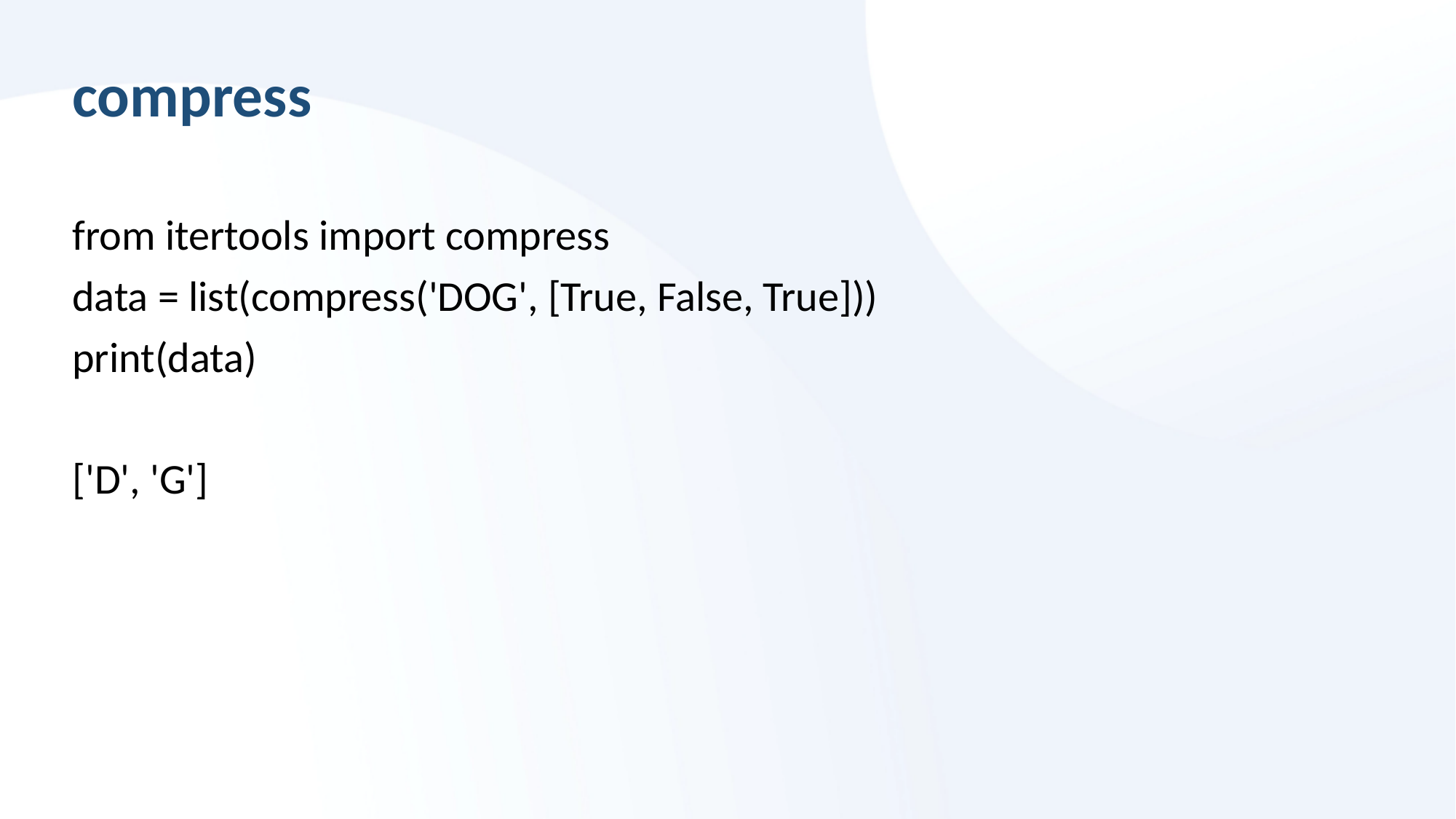

# compress
from itertools import compress
data = list(compress('DOG', [True, False, True]))
print(data)

['D', 'G']